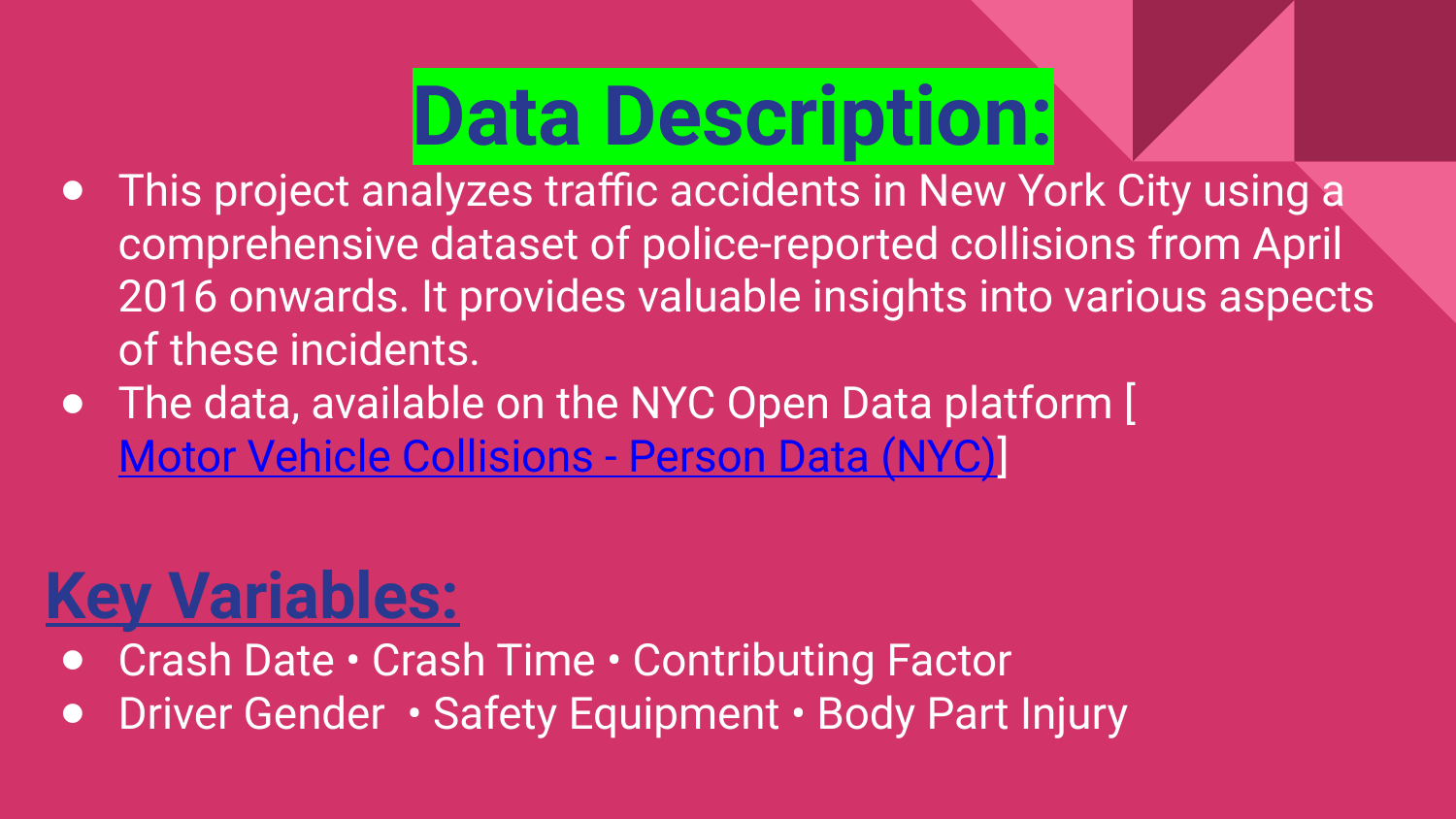

# Data Description:
This project analyzes traffic accidents in New York City using a comprehensive dataset of police-reported collisions from April 2016 onwards. It provides valuable insights into various aspects of these incidents.
The data, available on the NYC Open Data platform [Motor Vehicle Collisions - Person Data (NYC)]

Key Variables:
Crash Date • Crash Time • Contributing Factor
Driver Gender  • Safety Equipment • Body Part Injury